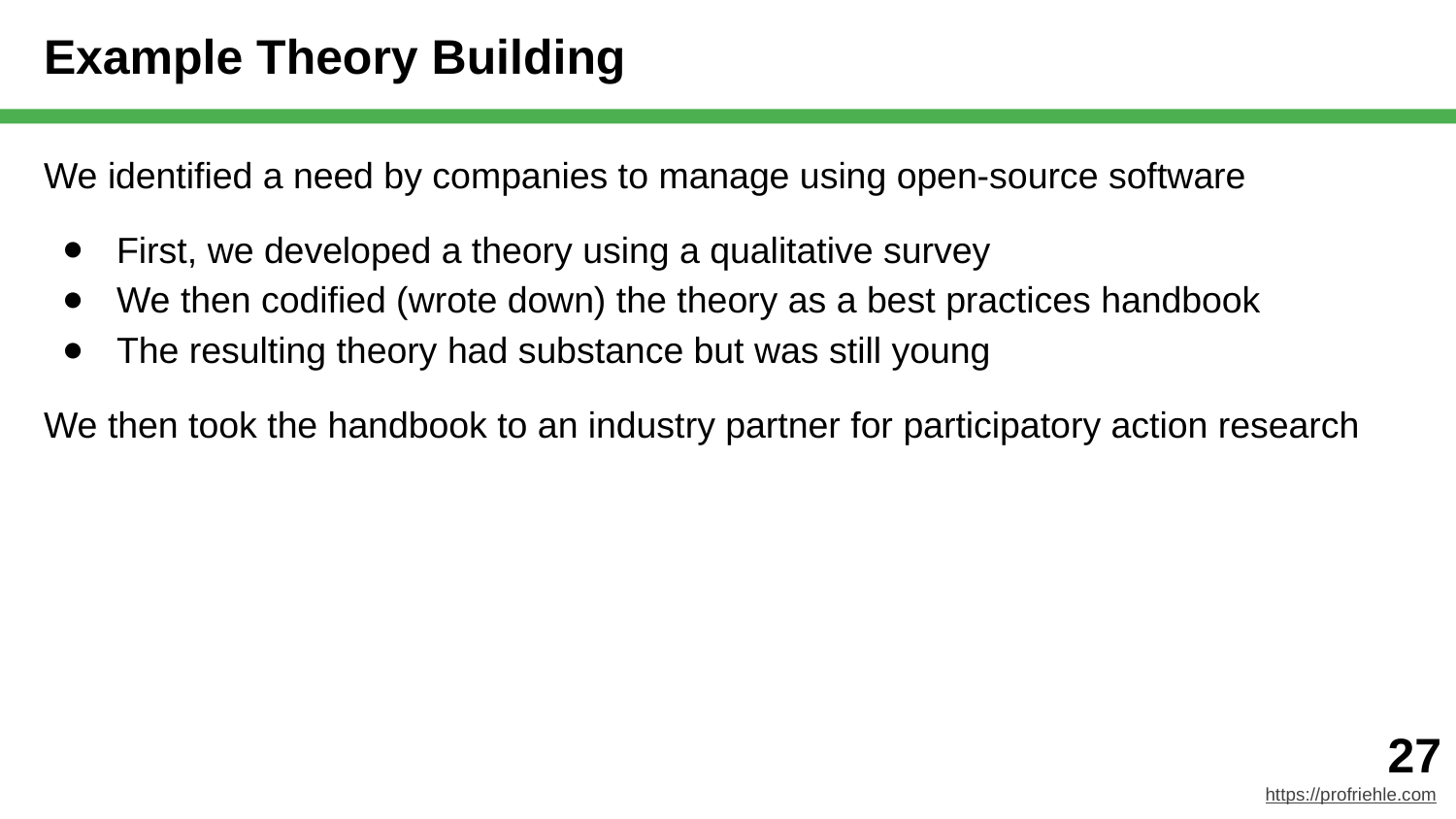

# Example Theory Building
We identified a need by companies to manage using open-source software
First, we developed a theory using a qualitative survey
We then codified (wrote down) the theory as a best practices handbook
The resulting theory had substance but was still young
We then took the handbook to an industry partner for participatory action research

27
https://profriehle.com